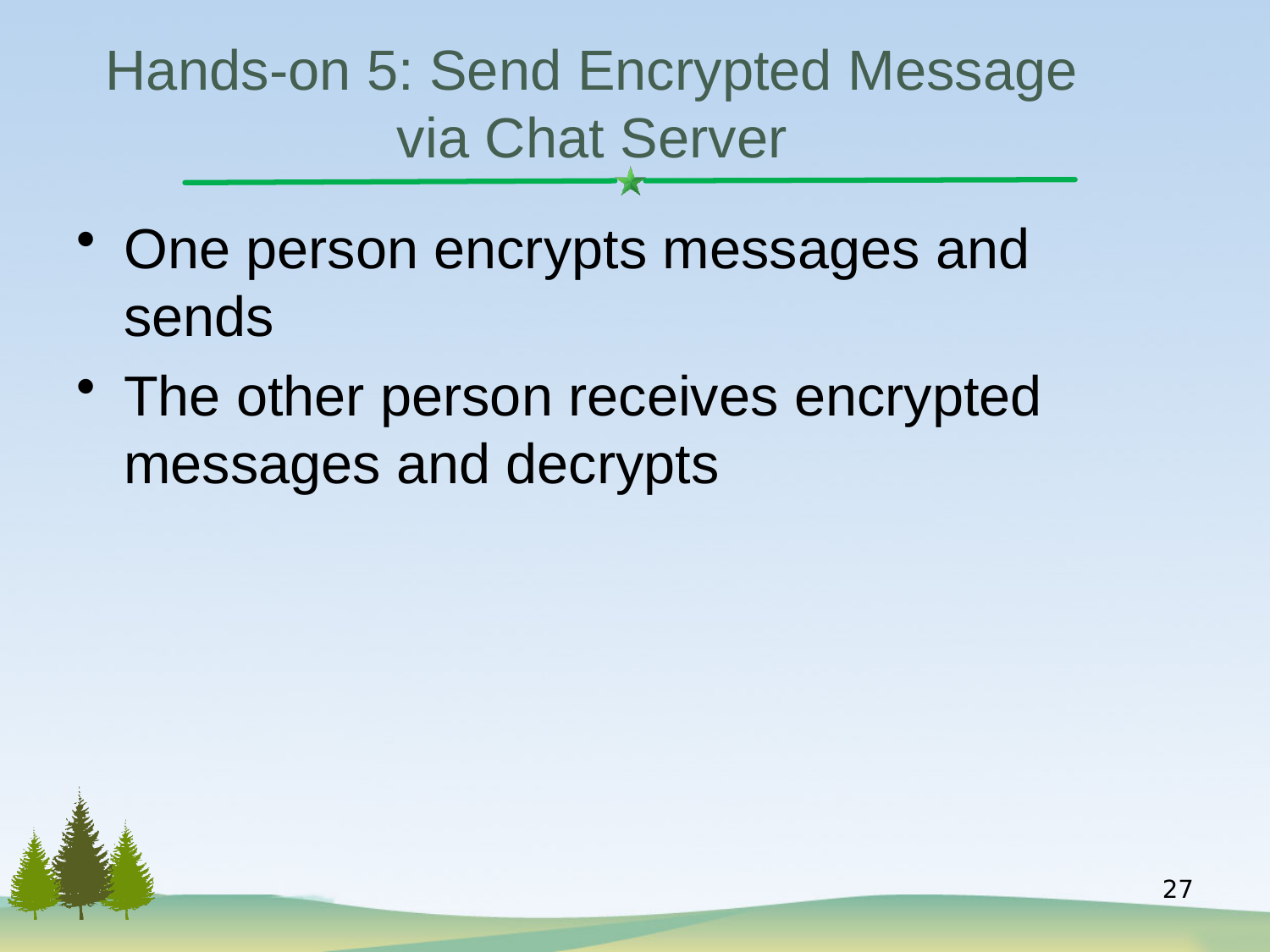

# Hands-on 5: Send Encrypted Message via Chat Server
One person encrypts messages and sends
The other person receives encrypted messages and decrypts

27